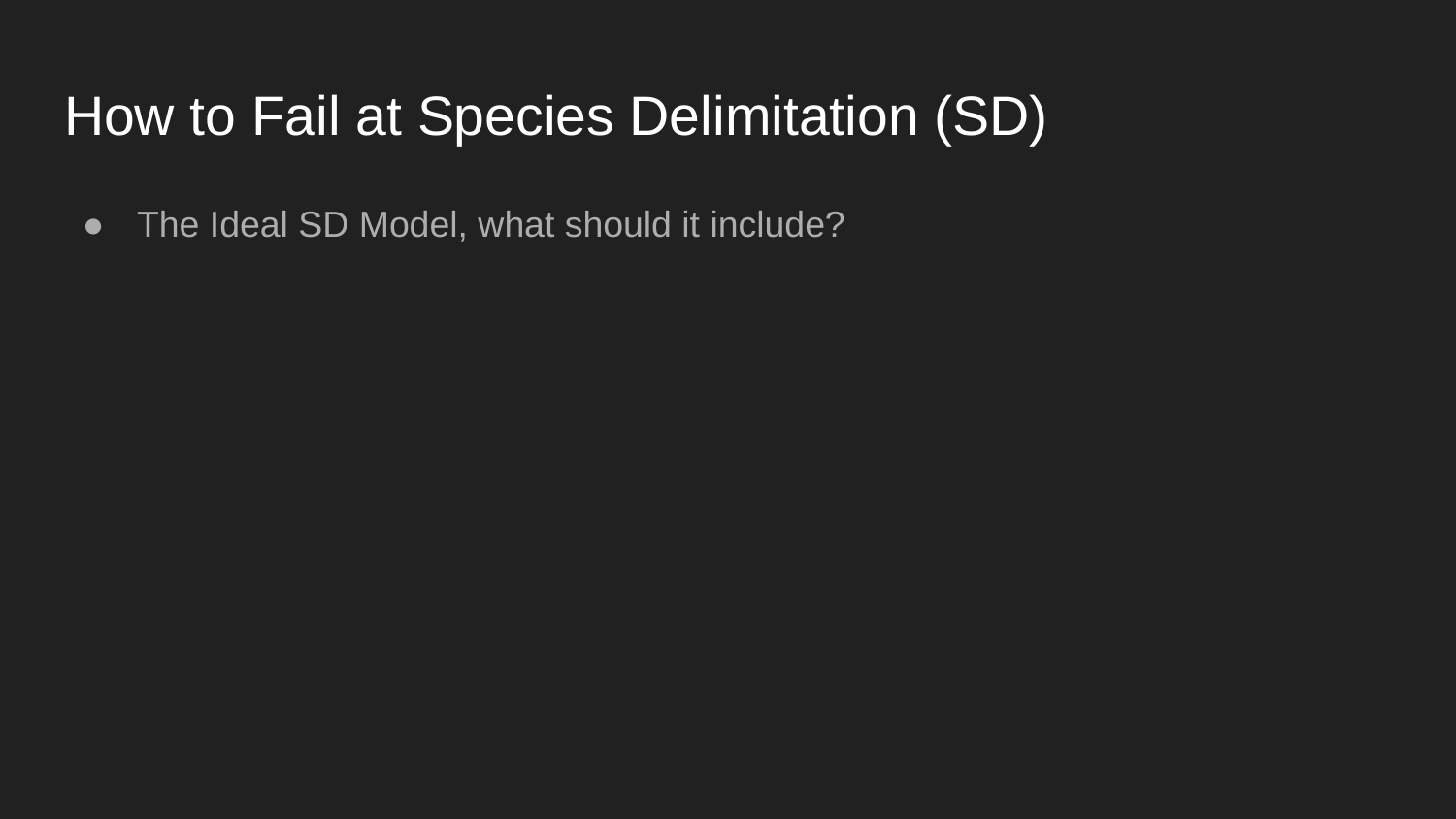

# How to Fail at Species Delimitation (SD)
The Ideal SD Model, what should it include?